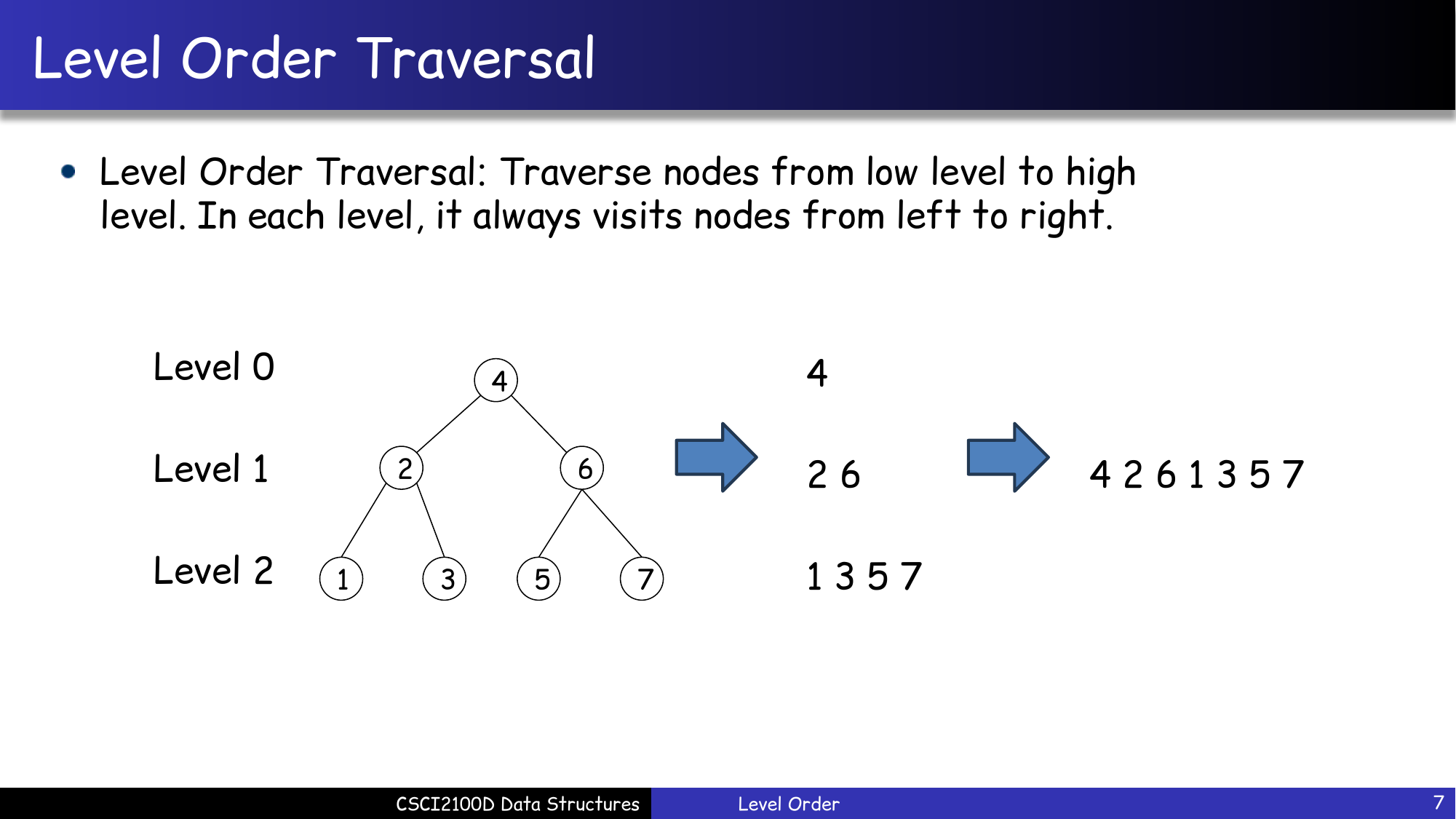

# Level Order Traversal
Level Order Traversal: Traverse nodes from low level to high level. In each level, it always visits nodes from left to right.
Level 0

Level 1

Level 2
4

2 6

1 3 5 7

4 2 6 1 3 5 7

4

2
6
1
3
5
7
Level Order
7